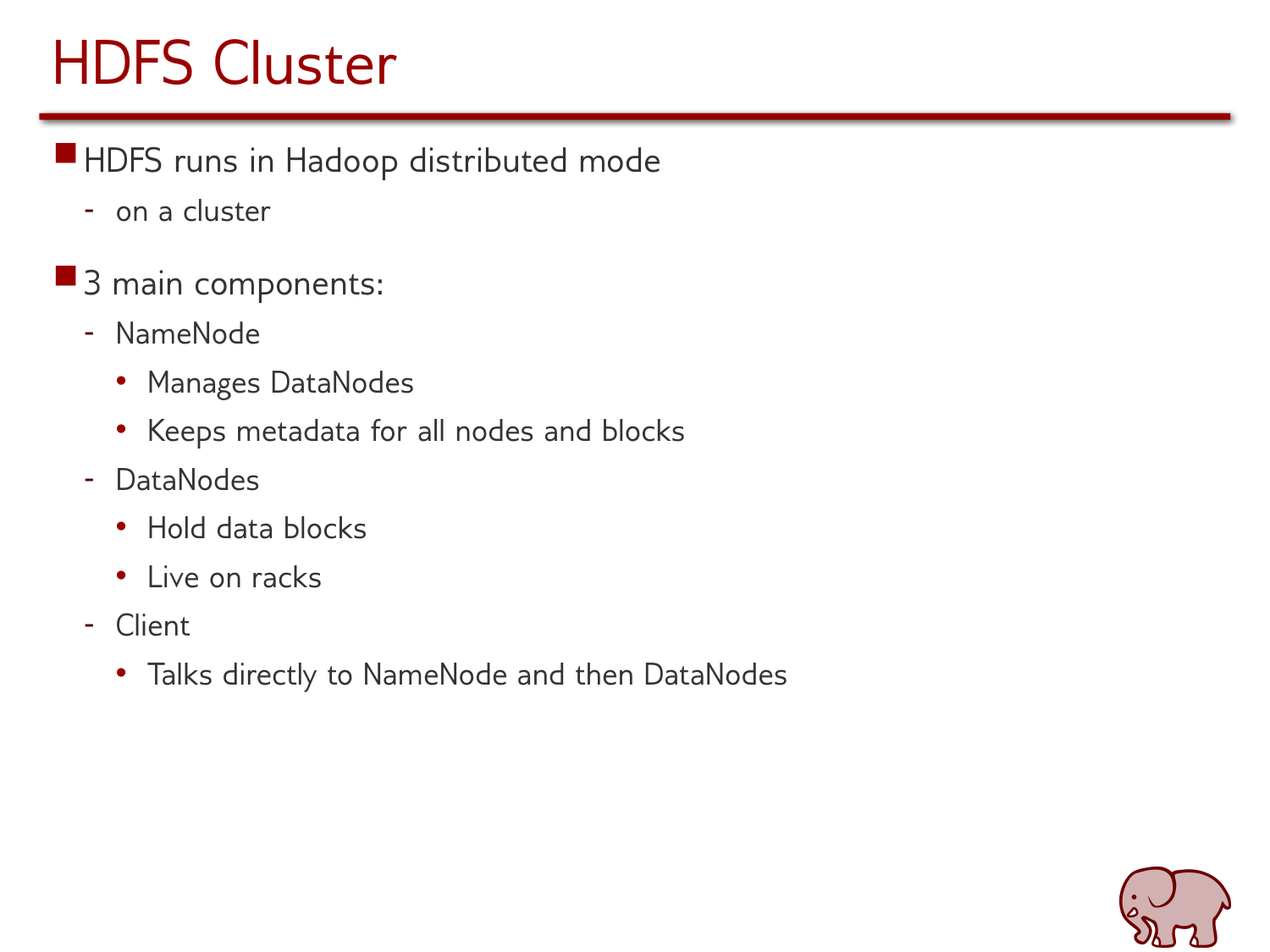

# HDFS Cluster
HDFS runs in Hadoop distributed mode
on a cluster
3 main components:
NameNode
Manages DataNodes
Keeps metadata for all nodes and blocks
DataNodes
Hold data blocks
Live on racks
Client
Talks directly to NameNode and then DataNodes